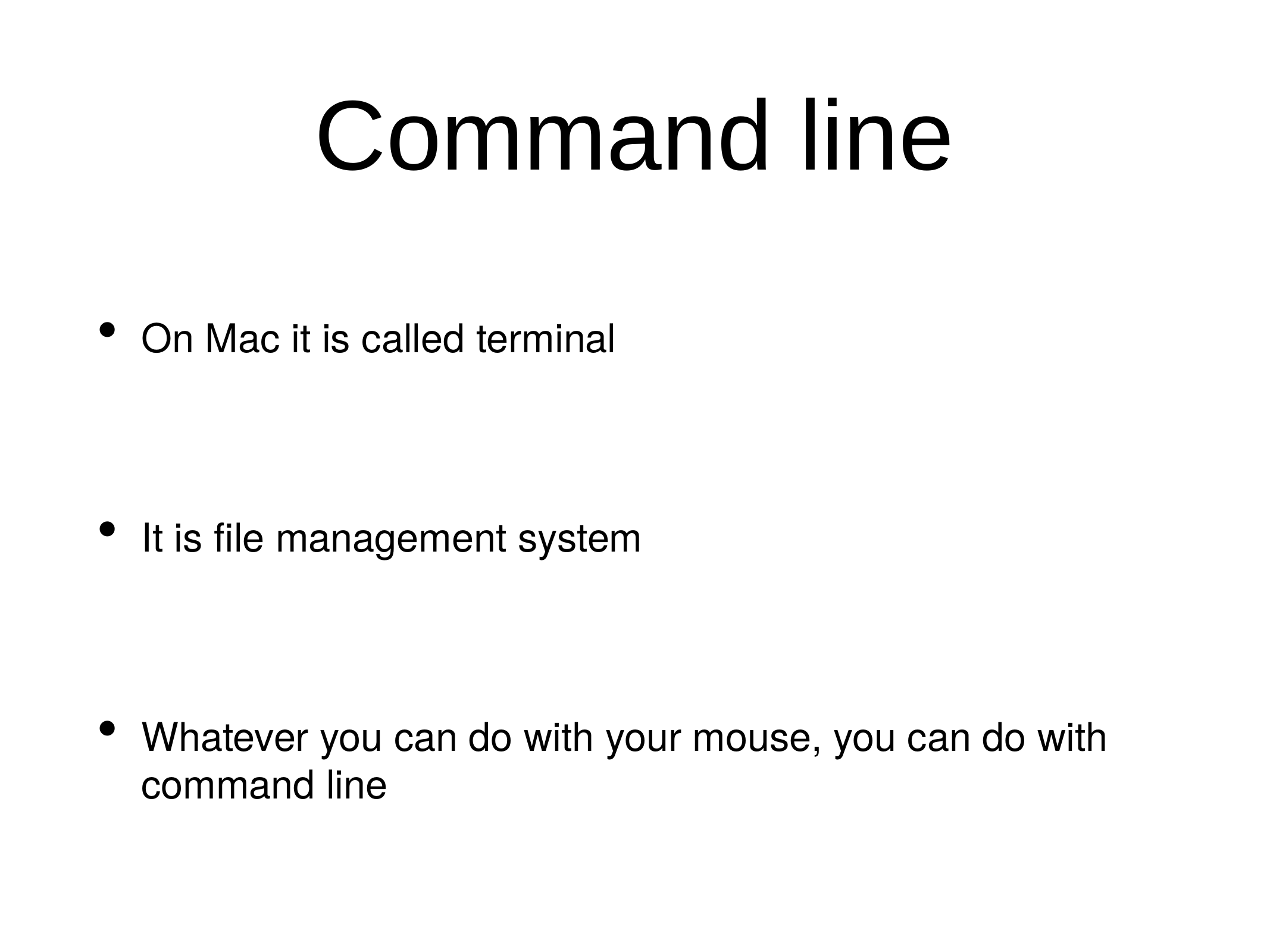

# Command line
On Mac it is called terminal

It is file management system

Whatever you can do with your mouse, you can do with command line